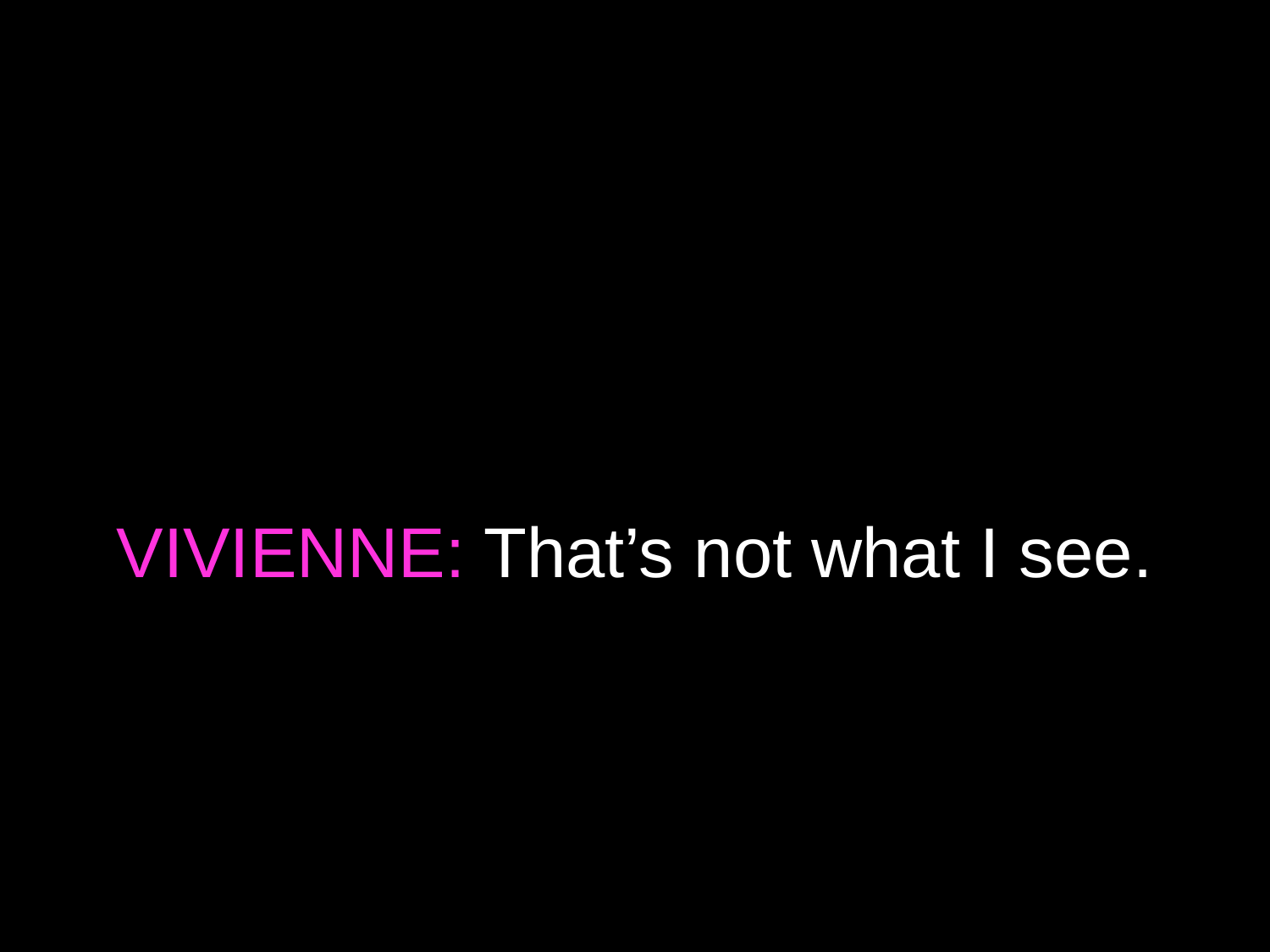

# VIVIENNE: That’s not what I see.